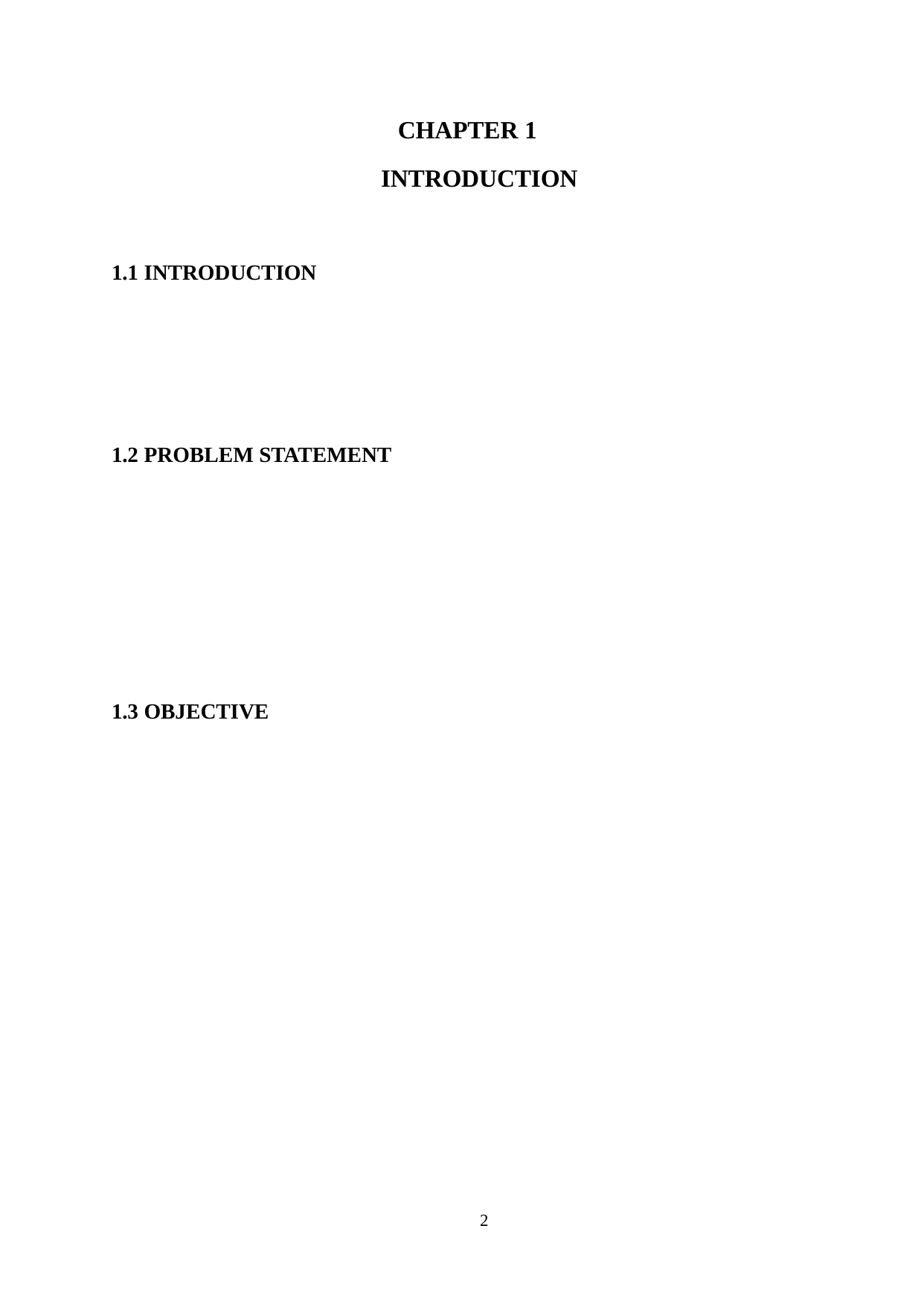

CHAPTER 1
INTRODUCTION
1.1 INTRODUCTION
1.2 PROBLEM STATEMENT
1.3 OBJECTIVE
2